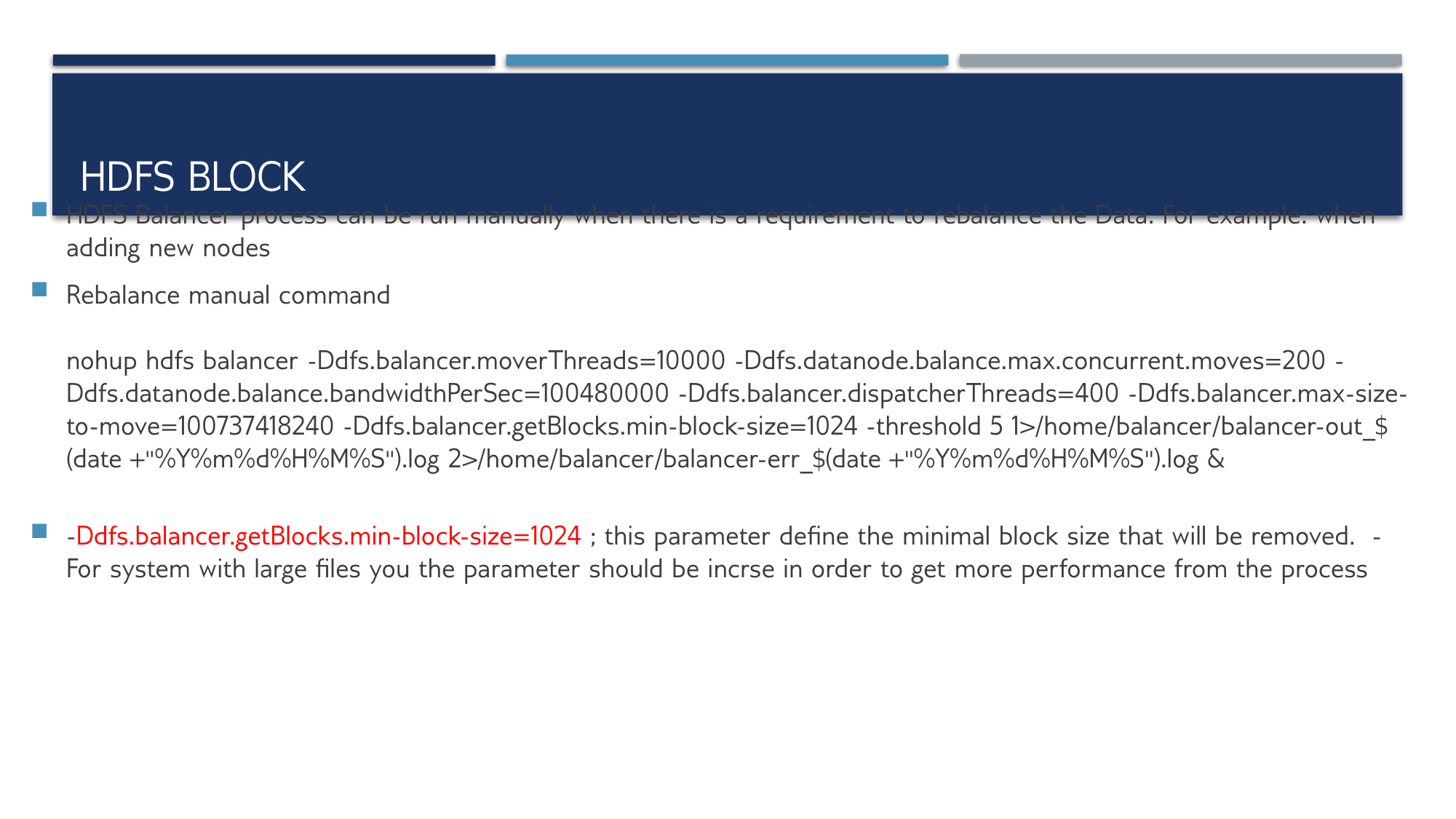

# Hdfs BLOCK
HDFS Balancer process can be run manually when there is a requirement to rebalance the Data. For example: when adding new nodes
Rebalance manual command
nohup hdfs balancer -Ddfs.balancer.moverThreads=10000 -Ddfs.datanode.balance.max.concurrent.moves=200 -Ddfs.datanode.balance.bandwidthPerSec=100480000 -Ddfs.balancer.dispatcherThreads=400 -Ddfs.balancer.max-size-to-move=100737418240 -Ddfs.balancer.getBlocks.min-block-size=1024 -threshold 5 1>/home/balancer/balancer-out_$(date +"%Y%m%d%H%M%S").log 2>/home/balancer/balancer-err_$(date +"%Y%m%d%H%M%S").log &

-Ddfs.balancer.getBlocks.min-block-size=1024 ; this parameter define the minimal block size that will be removed.  - For system with large files you the parameter should be incrse in order to get more performance from the process